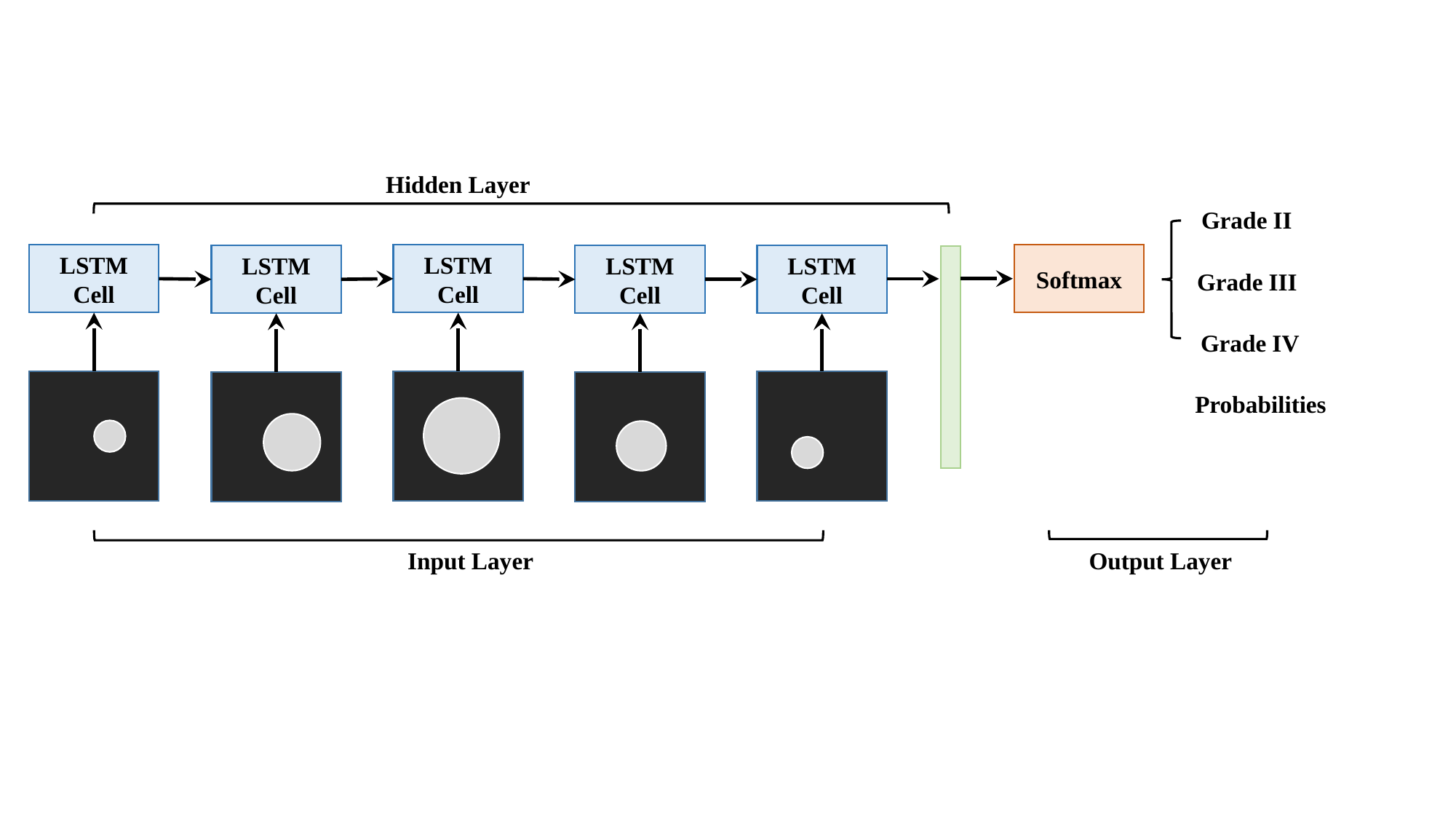

Hidden Layer

Grade II

LSTM
Cell
LSTM
Cell
Softmax
LSTM
Cell
LSTM
Cell
LSTM
Cell

Grade III
Grade IV

Probabilities

Output Layer
Input Layer